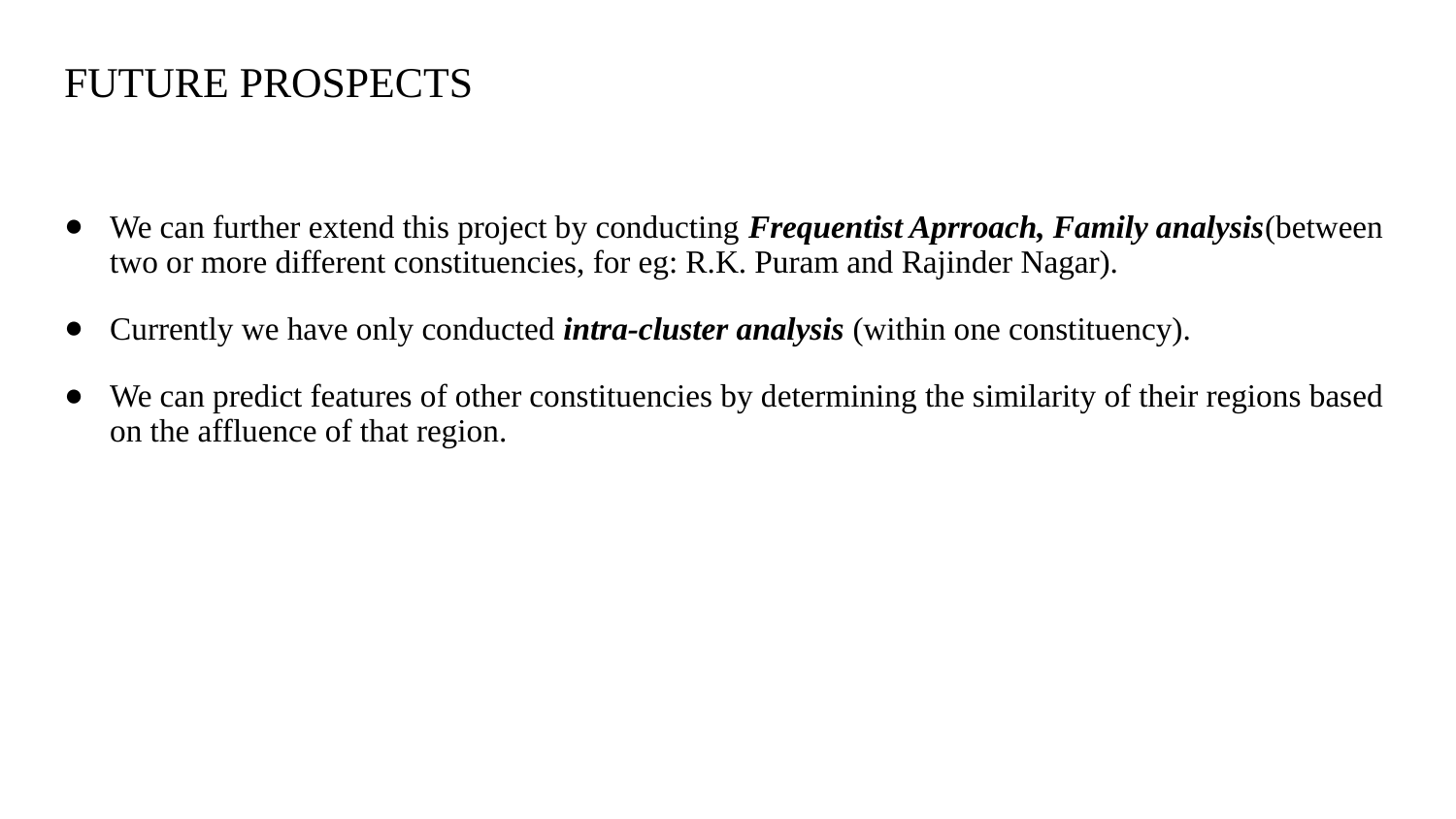

# FUTURE PROSPECTS
We can further extend this project by conducting Frequentist Aprroach, Family analysis(between two or more different constituencies, for eg: R.K. Puram and Rajinder Nagar).
Currently we have only conducted intra-cluster analysis (within one constituency).
We can predict features of other constituencies by determining the similarity of their regions based on the affluence of that region.